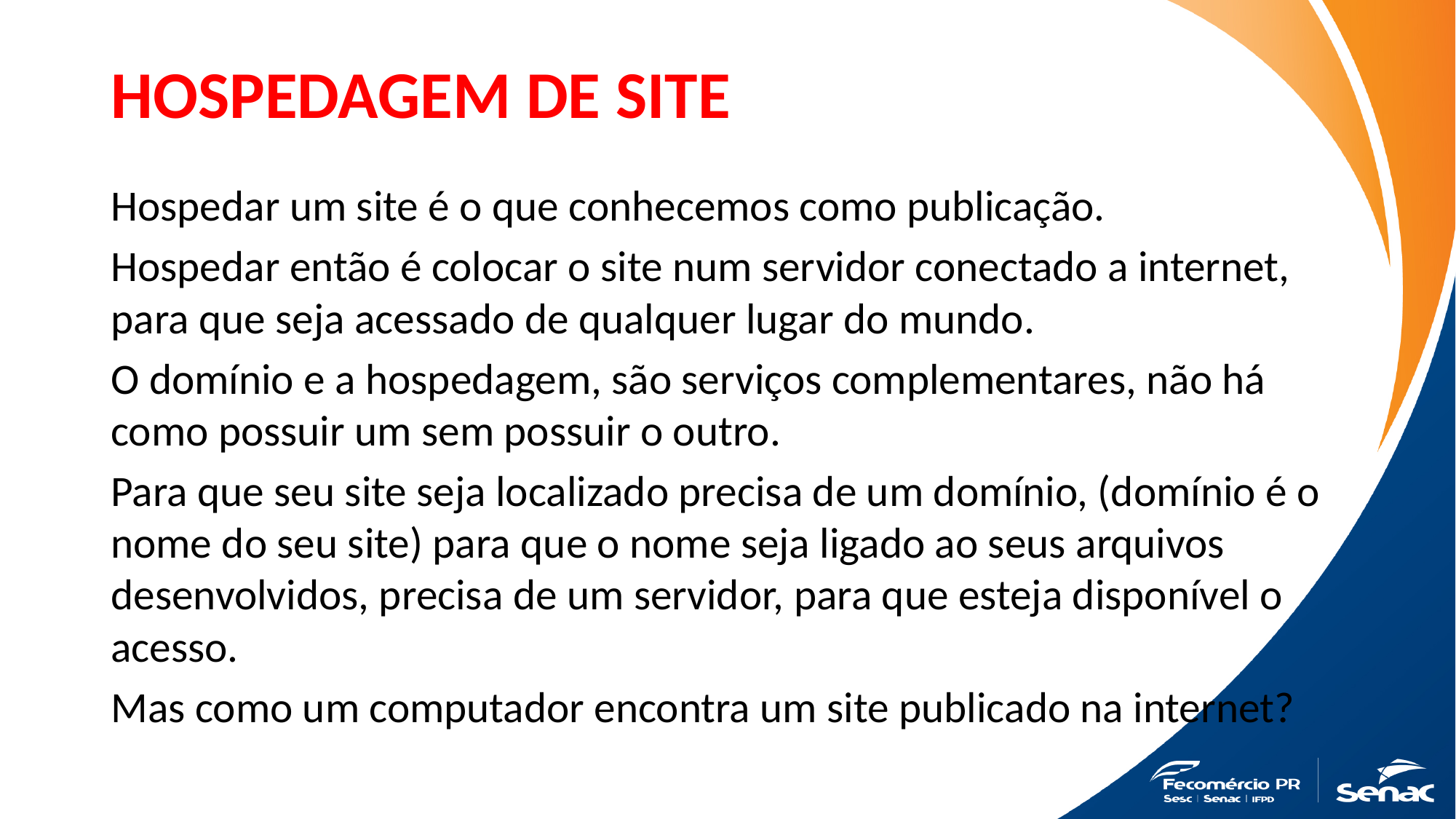

# HOSPEDAGEM DE SITE
Hospedar um site é o que conhecemos como publicação.
Hospedar então é colocar o site num servidor conectado a internet, para que seja acessado de qualquer lugar do mundo.
O domínio e a hospedagem, são serviços complementares, não há como possuir um sem possuir o outro.
Para que seu site seja localizado precisa de um domínio, (domínio é o nome do seu site) para que o nome seja ligado ao seus arquivos desenvolvidos, precisa de um servidor, para que esteja disponível o acesso.
Mas como um computador encontra um site publicado na internet?